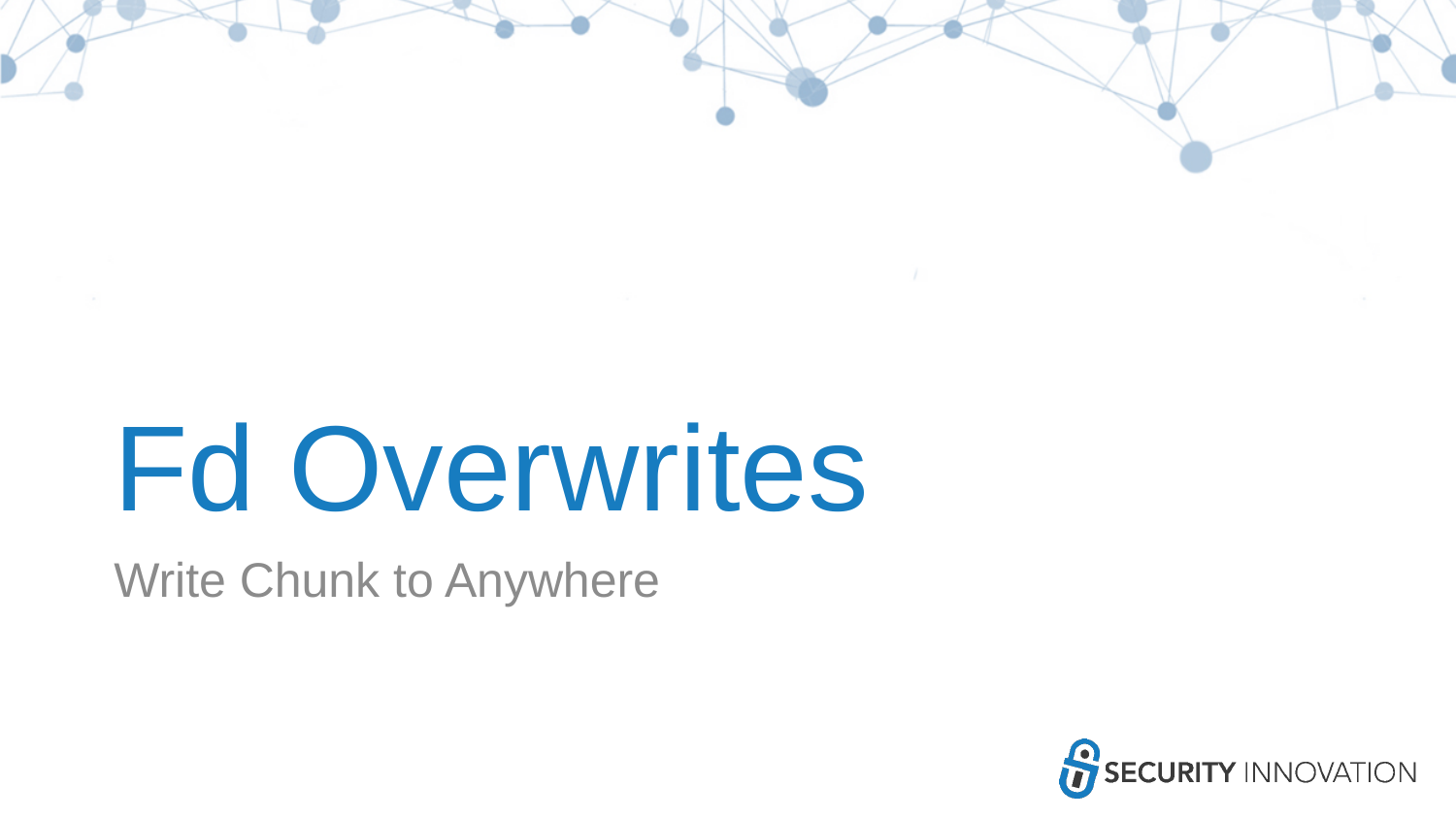

# Fd Overwrites
Write Chunk to Anywhere